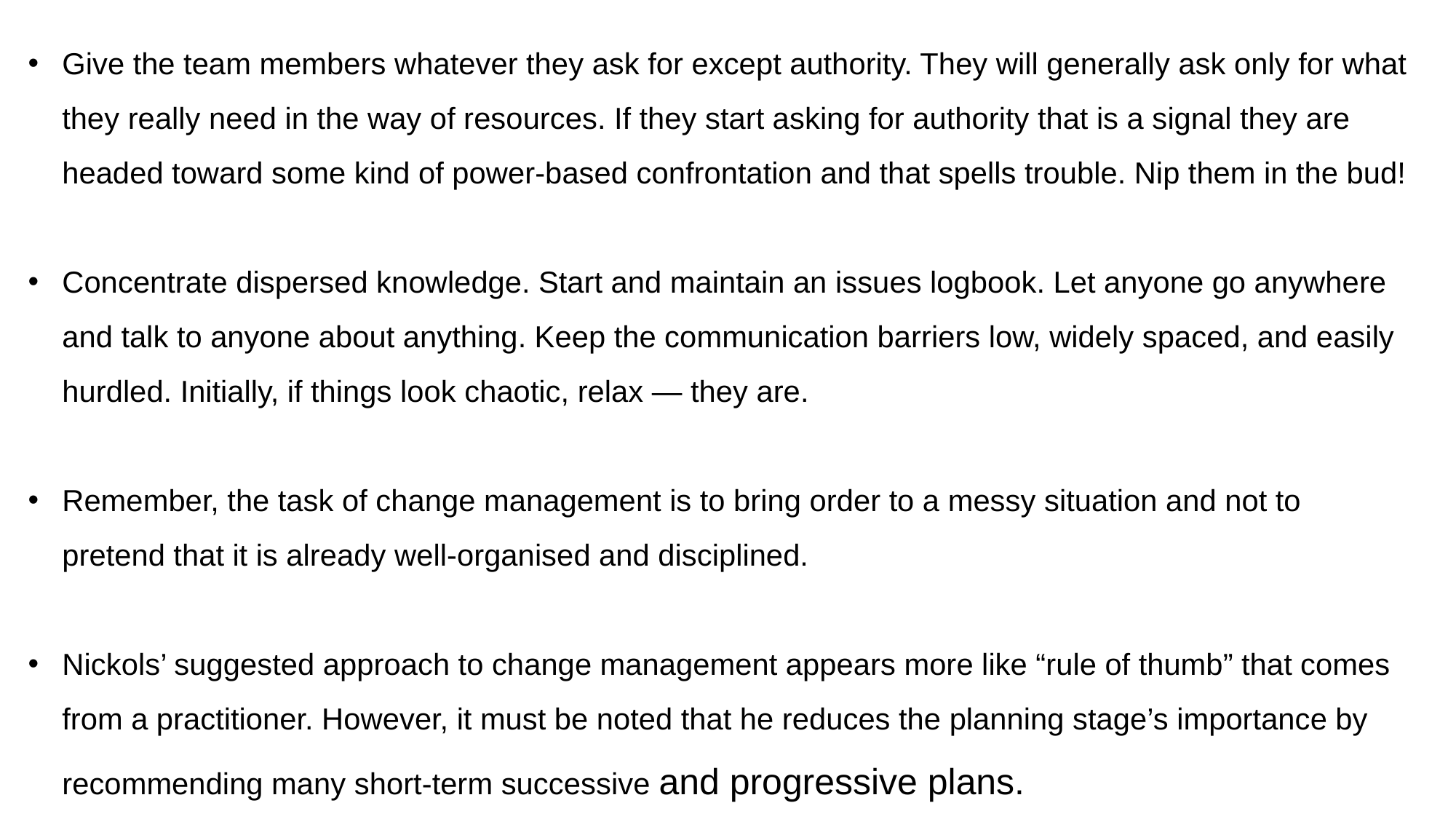

Give the team members whatever they ask for except authority. They will generally ask only for what they really need in the way of resources. If they start asking for authority that is a signal they are headed toward some kind of power-based confrontation and that spells trouble. Nip them in the bud!

Concentrate dispersed knowledge. Start and maintain an issues logbook. Let anyone go anywhere and talk to anyone about anything. Keep the communication barriers low, widely spaced, and easily hurdled. Initially, if things look chaotic, relax — they are.

Remember, the task of change management is to bring order to a messy situation and not to pretend that it is already well-organised and disciplined.

Nickols’ suggested approach to change management appears more like “rule of thumb” that comes from a practitioner. However, it must be noted that he reduces the planning stage’s importance by recommending many short-term successive and progressive plans.